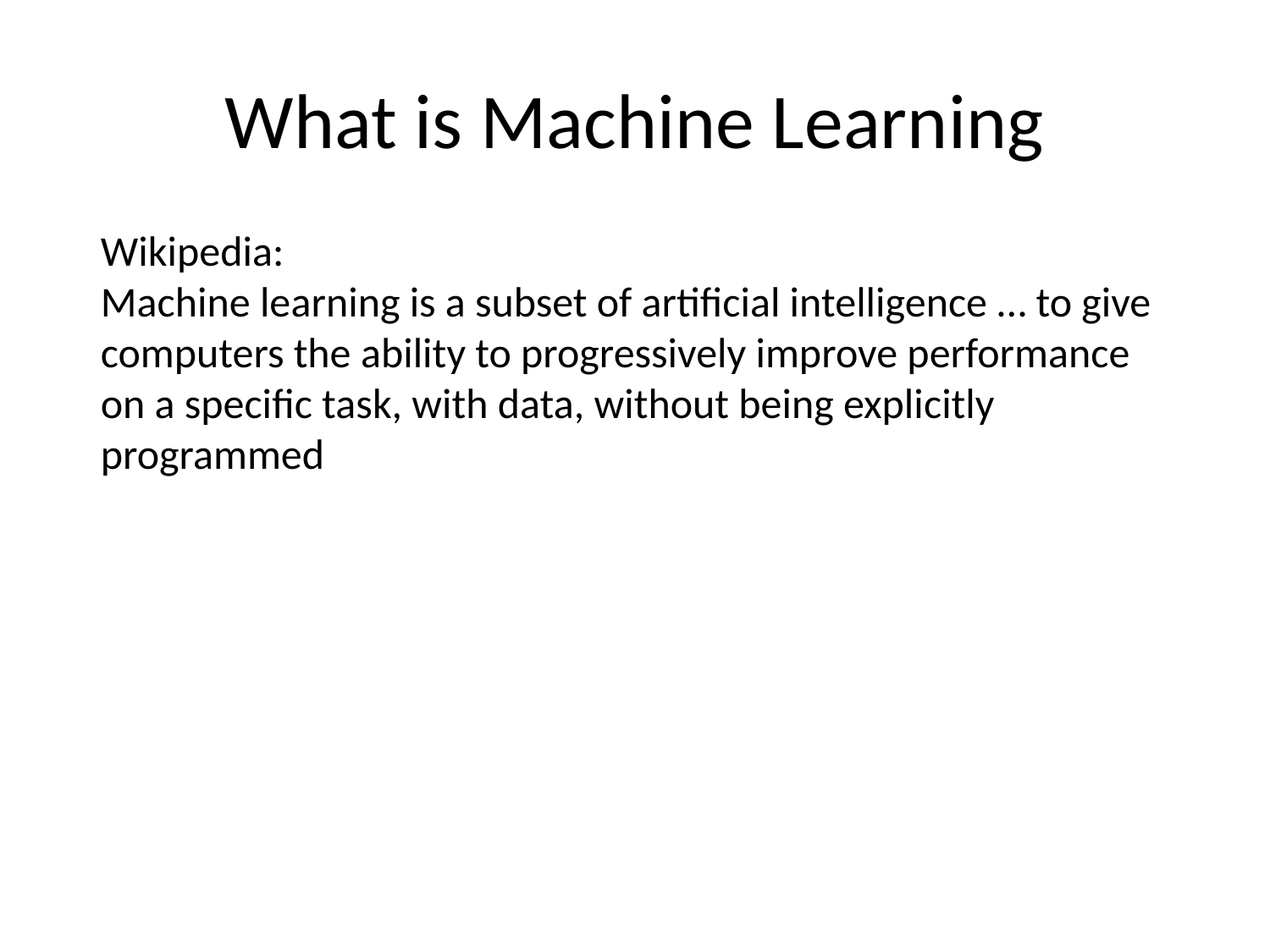

# What is Machine Learning
Wikipedia:
Machine learning is a subset of artificial intelligence … to give computers the ability to progressively improve performance on a specific task, with data, without being explicitly programmed